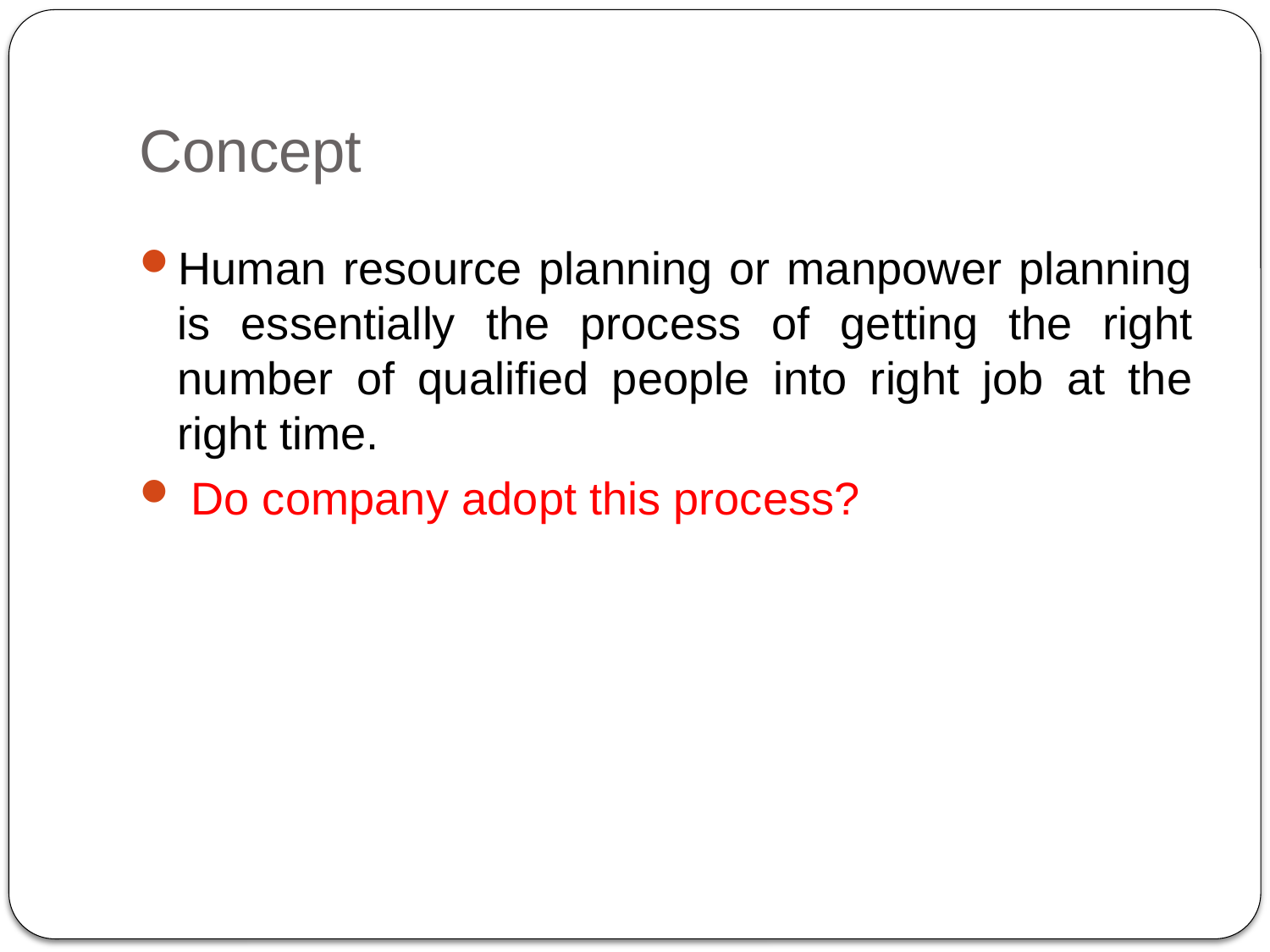

# Concept
Human resource planning or manpower planning is essentially the process of getting the right number of qualified people into right job at the right time.
 Do company adopt this process?